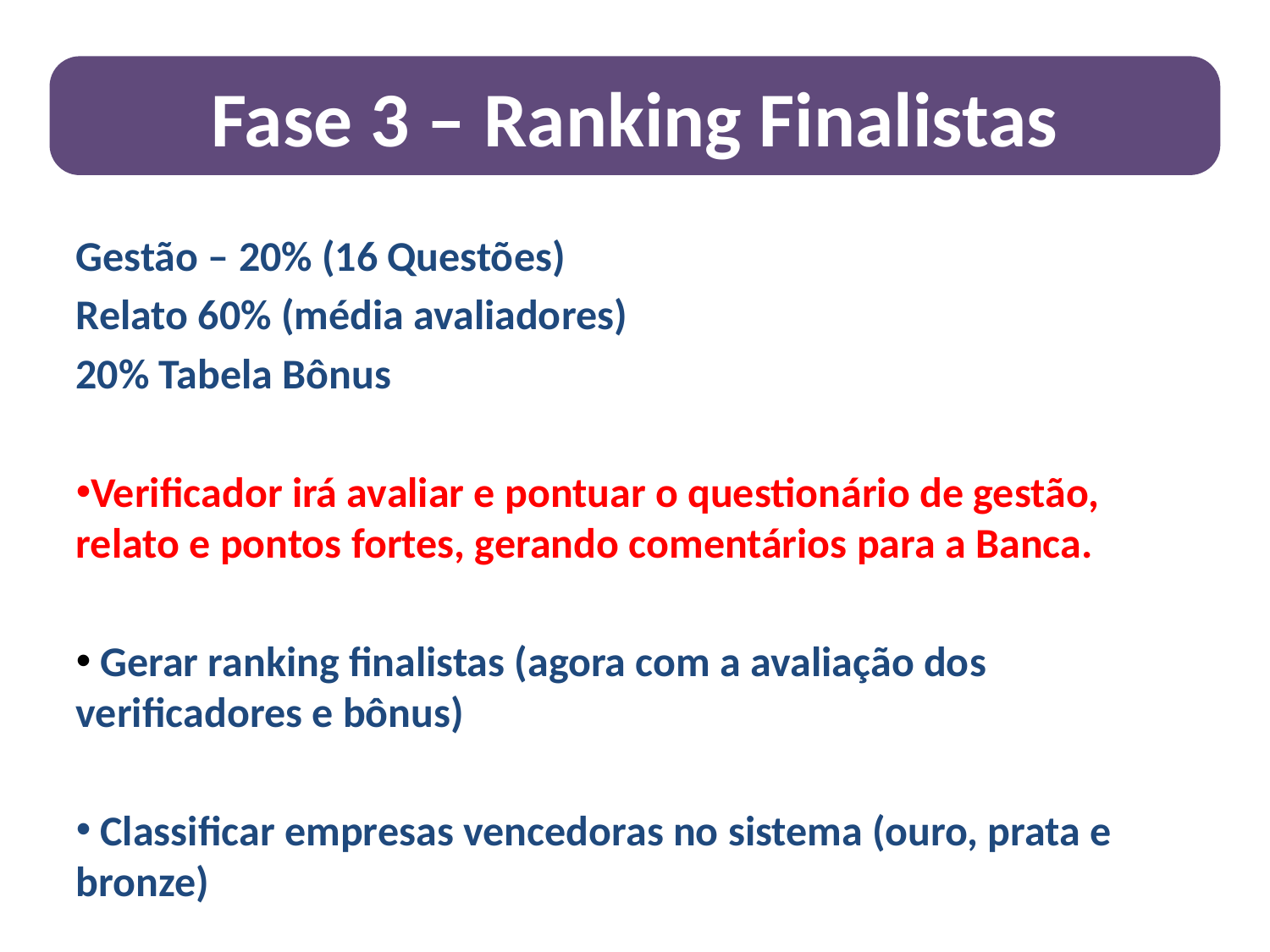

Fase 3 – Ranking Finalistas
Gestão – 20% (16 Questões)
Relato 60% (média avaliadores)
20% Tabela Bônus

Verificador irá avaliar e pontuar o questionário de gestão, relato e pontos fortes, gerando comentários para a Banca.

 Gerar ranking finalistas (agora com a avaliação dos verificadores e bônus)

 Classificar empresas vencedoras no sistema (ouro, prata e bronze)